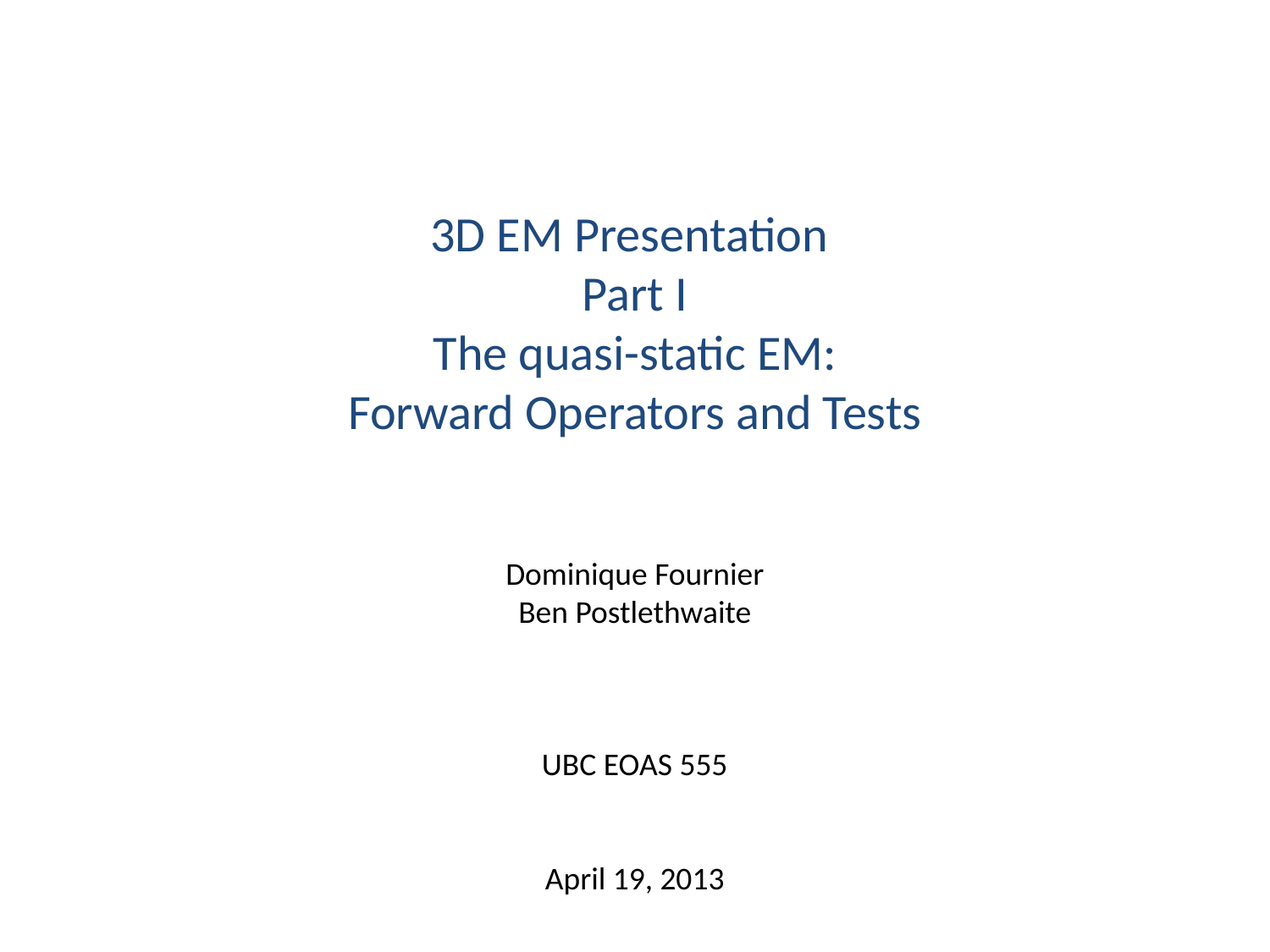

3D EM Presentation
Part I
The quasi-static EM:
Forward Operators and Tests

Dominique Fournier
Ben Postlethwaite

UBC EOAS 555

April 19, 2013